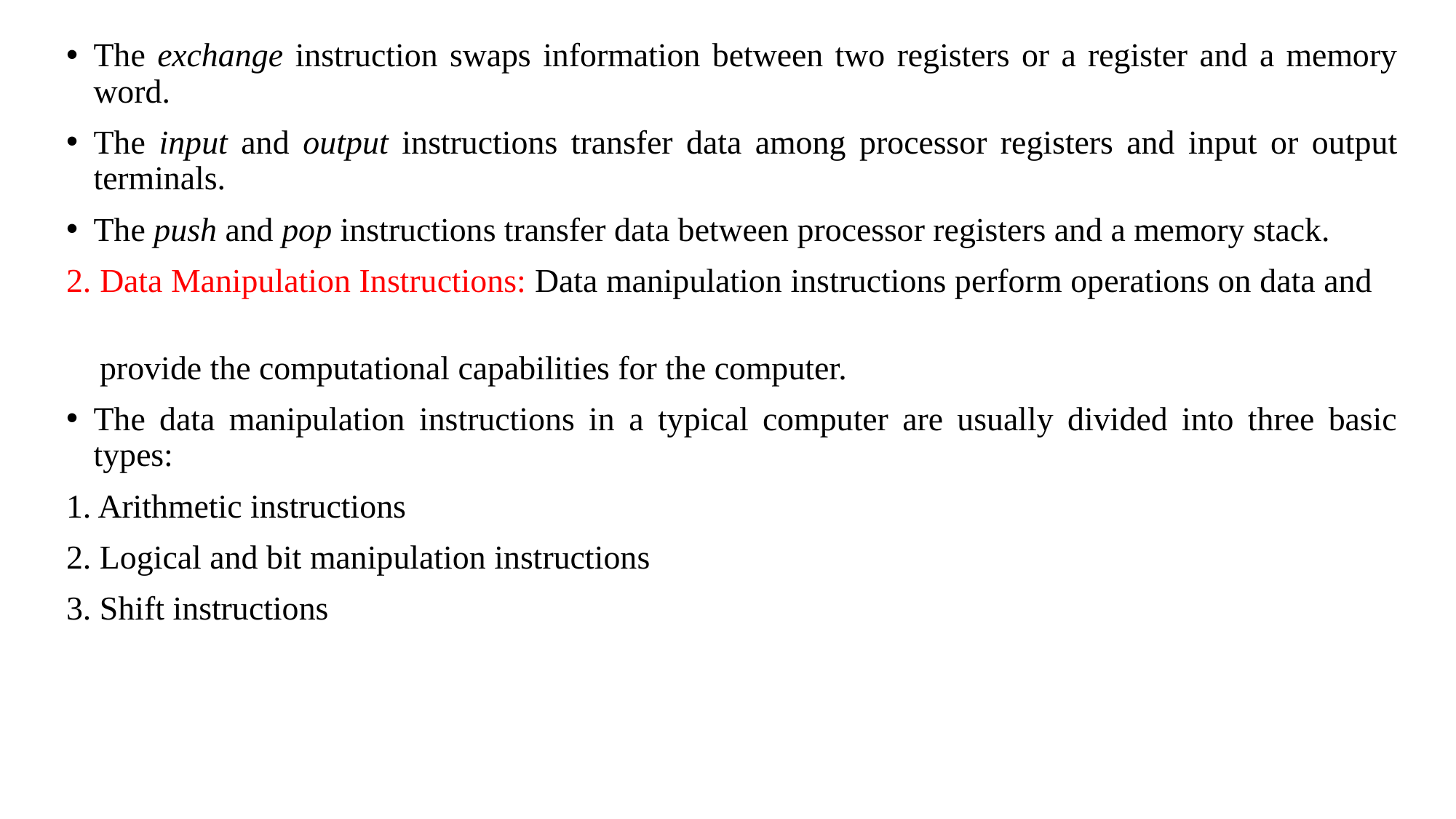

The exchange instruction swaps information between two registers or a register and a memory word.
The input and output instructions transfer data among processor registers and input or output terminals.
The push and pop instructions transfer data between processor registers and a memory stack.
2. Data Manipulation Instructions: Data manipulation instructions perform operations on data and
    provide the computational capabilities for the computer.
The data manipulation instructions in a typical computer are usually divided into three basic types:
1. Arithmetic instructions
2. Logical and bit manipulation instructions
3. Shift instructions